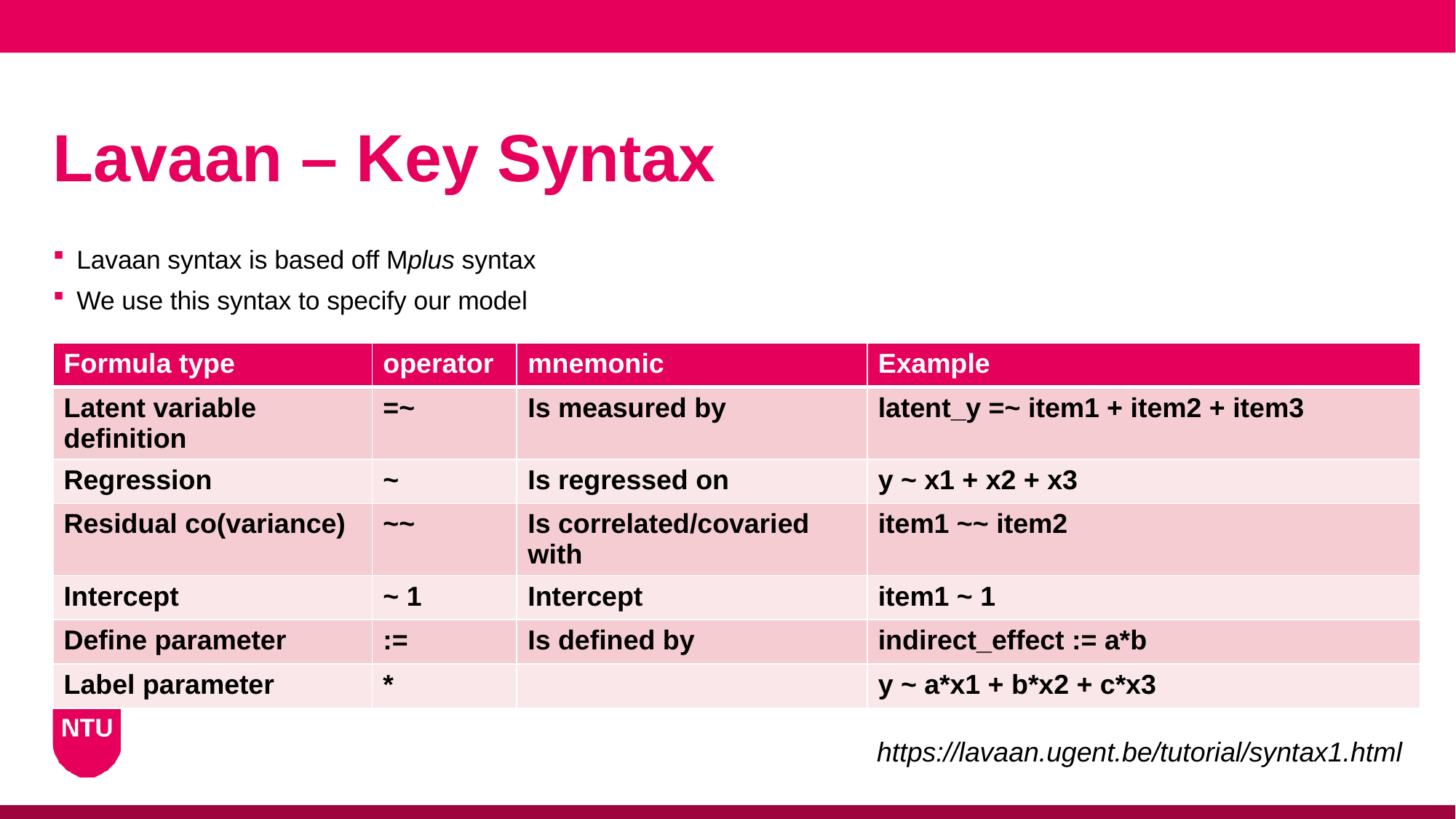

# Lavaan – Key Syntax
Lavaan syntax is based off Mplus syntax
We use this syntax to specify our model

| Formula type | operator | mnemonic | Example |
| --- | --- | --- | --- |
| Latent variable definition | =~ | Is measured by | latent\_y =~ item1 + item2 + item3 |
| Regression | ~ | Is regressed on | y ~ x1 + x2 + x3 |
| Residual co(variance) | ~~ | Is correlated/covaried with | item1 ~~ item2 |
| Intercept | ~ 1 | Intercept | item1 ~ 1 |
| Define parameter | := | Is defined by | indirect\_effect := a\*b |
| Label parameter | \* |  | y ~ a\*x1 + b\*x2 + c\*x3 |
https://lavaan.ugent.be/tutorial/syntax1.html